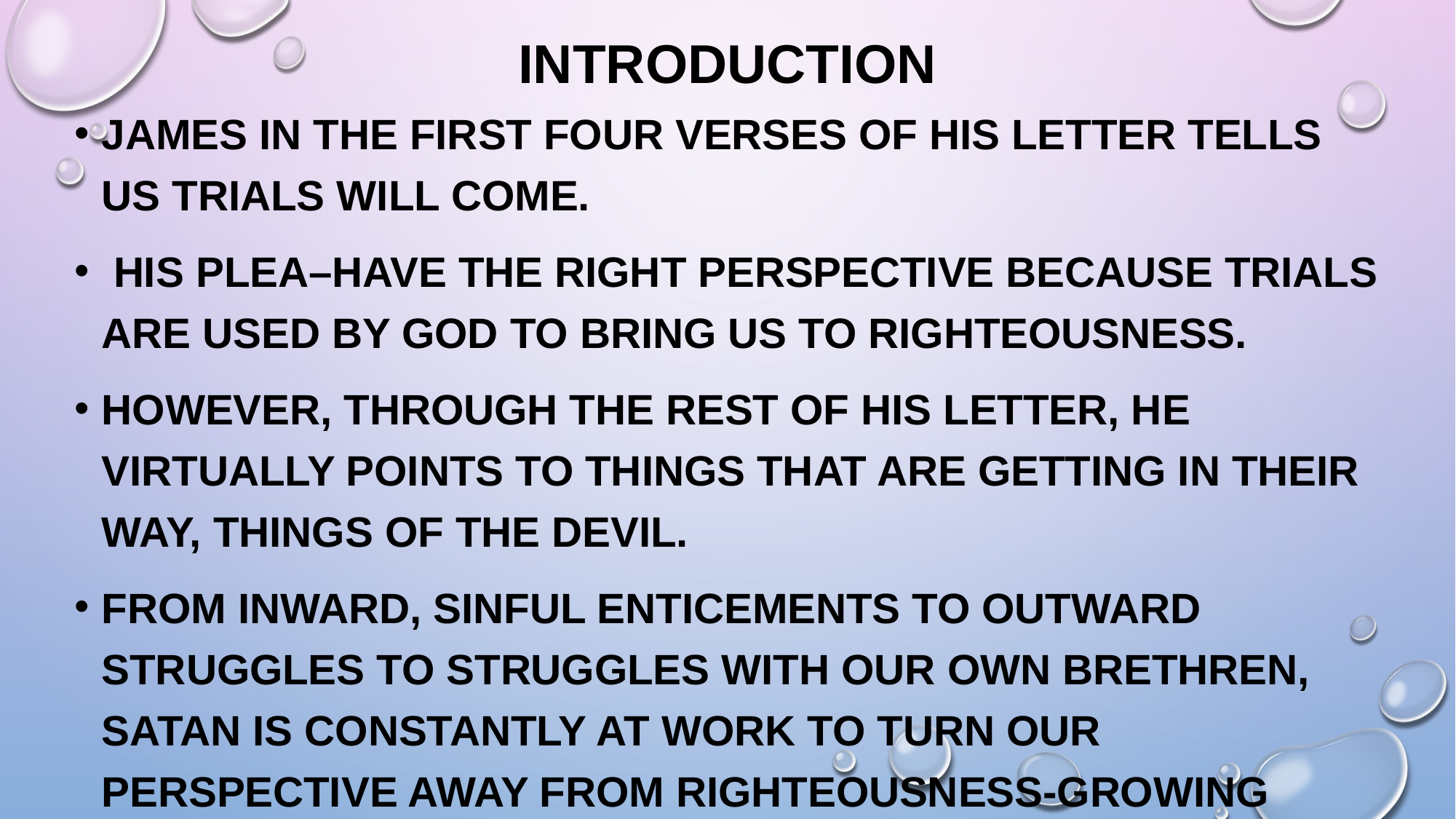

# Introduction
James in the first four verses of his letter tells us trials will come.
 His plea–have the right perspective because trials are used by God to bring us to righteousness.
However, through the rest of his letter, he virtually points to things that are getting in their way, things of the devil.
From inward, sinful enticements to outward struggles to struggles with our own brethren, Satan is constantly at work to turn our perspective away from righteousness-growing trials to desperate attempts that always fall short.